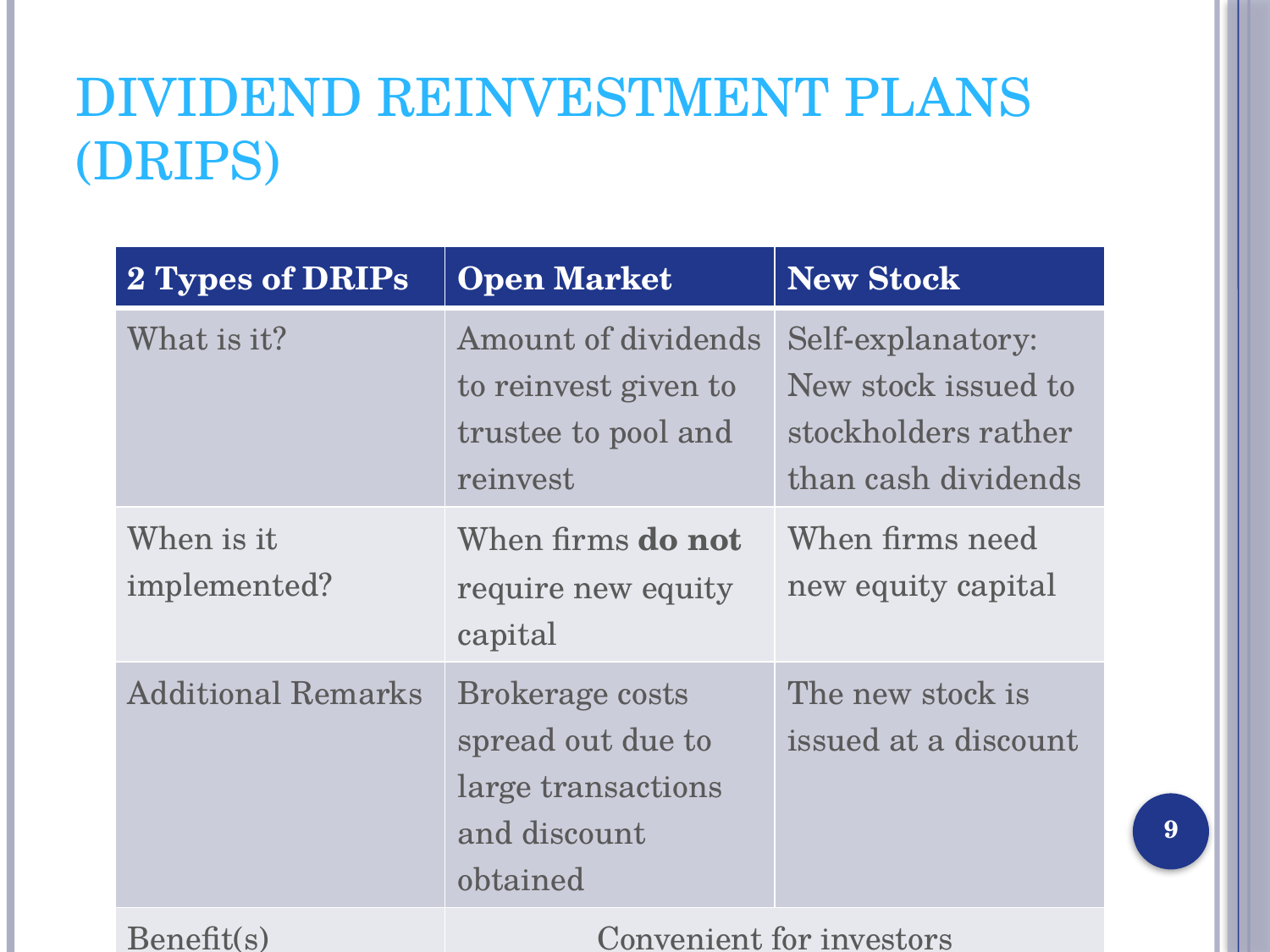

# Dividend Reinvestment Plans (DRIPs)
| 2 Types of DRIPs | Open Market | New Stock |
| --- | --- | --- |
| What is it? | Amount of dividends to reinvest given to trustee to pool and reinvest | Self-explanatory: New stock issued to stockholders rather than cash dividends |
| When is it implemented? | When firms do not require new equity capital | When firms need new equity capital |
| Additional Remarks | Brokerage costs spread out due to large transactions and discount obtained | The new stock is issued at a discount |
| Benefit(s) | Convenient for investors |  |
9